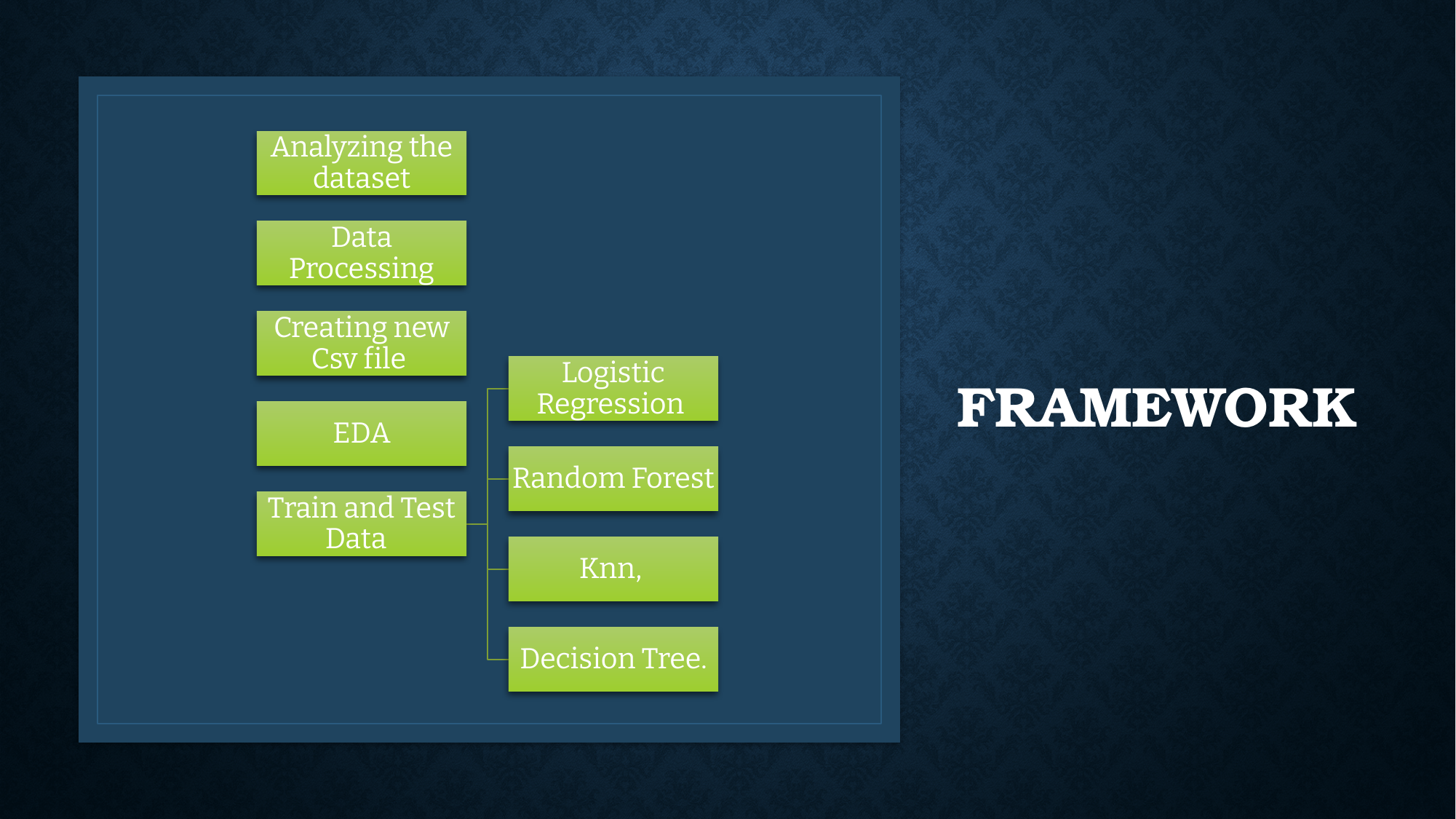

# Framework

Analyzing the dataset
Data Processing
Creating new Csv file
EDA
Train and Test Data
Logistic Regression
Random Forest
Knn,
Decision Tree.